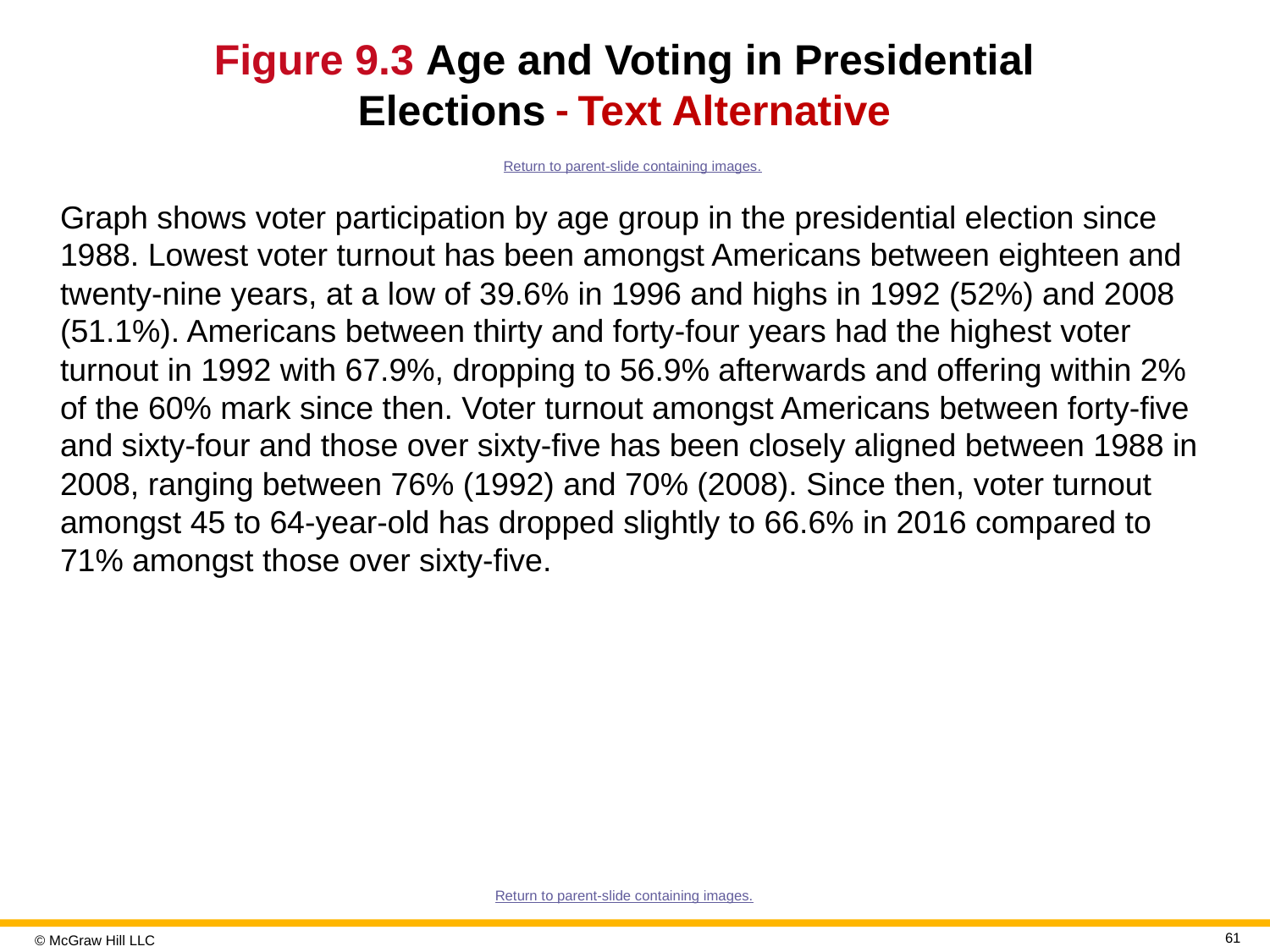

# Figure 9.3 Age and Voting in Presidential Elections - Text Alternative
Return to parent-slide containing images.
Graph shows voter participation by age group in the presidential election since 1988. Lowest voter turnout has been amongst Americans between eighteen and twenty-nine years, at a low of 39.6% in 1996 and highs in 1992 (52%) and 2008 (51.1%). Americans between thirty and forty-four years had the highest voter turnout in 1992 with 67.9%, dropping to 56.9% afterwards and offering within 2% of the 60% mark since then. Voter turnout amongst Americans between forty-five and sixty-four and those over sixty-five has been closely aligned between 1988 in 2008, ranging between 76% (1992) and 70% (2008). Since then, voter turnout amongst 45 to 64-year-old has dropped slightly to 66.6% in 2016 compared to 71% amongst those over sixty-five.
Return to parent-slide containing images.
61